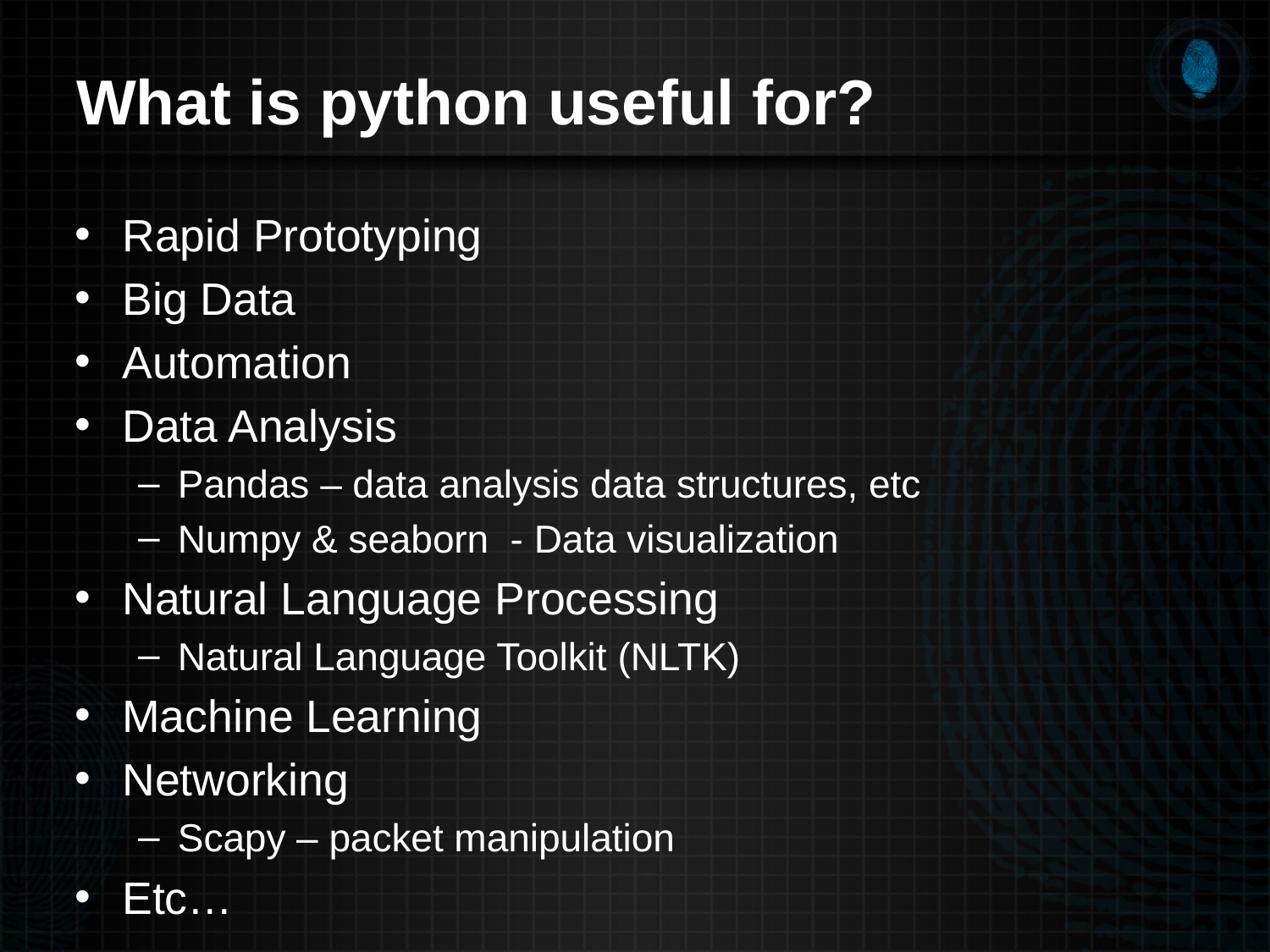

# What is python useful for?
Rapid Prototyping
Big Data
Automation
Data Analysis
Pandas – data analysis data structures, etc
Numpy & seaborn  - Data visualization
Natural Language Processing
Natural Language Toolkit (NLTK)
Machine Learning
Networking
Scapy – packet manipulation
Etc…